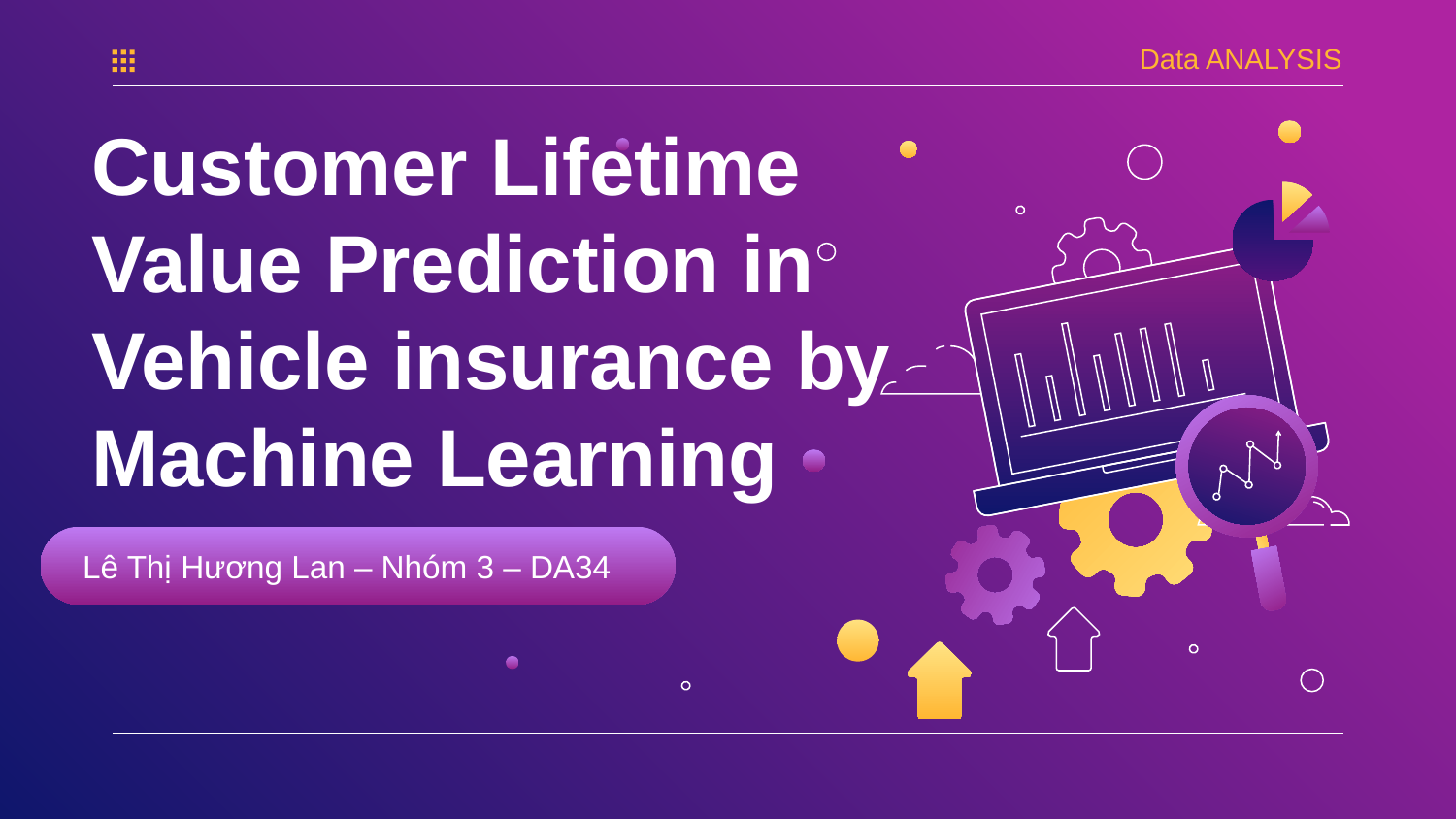

Data ANALYSIS

# Customer Lifetime Value Prediction in Vehicle insurance by Machine Learning

Lê Thị Hương Lan – Nhóm 3 – DA34